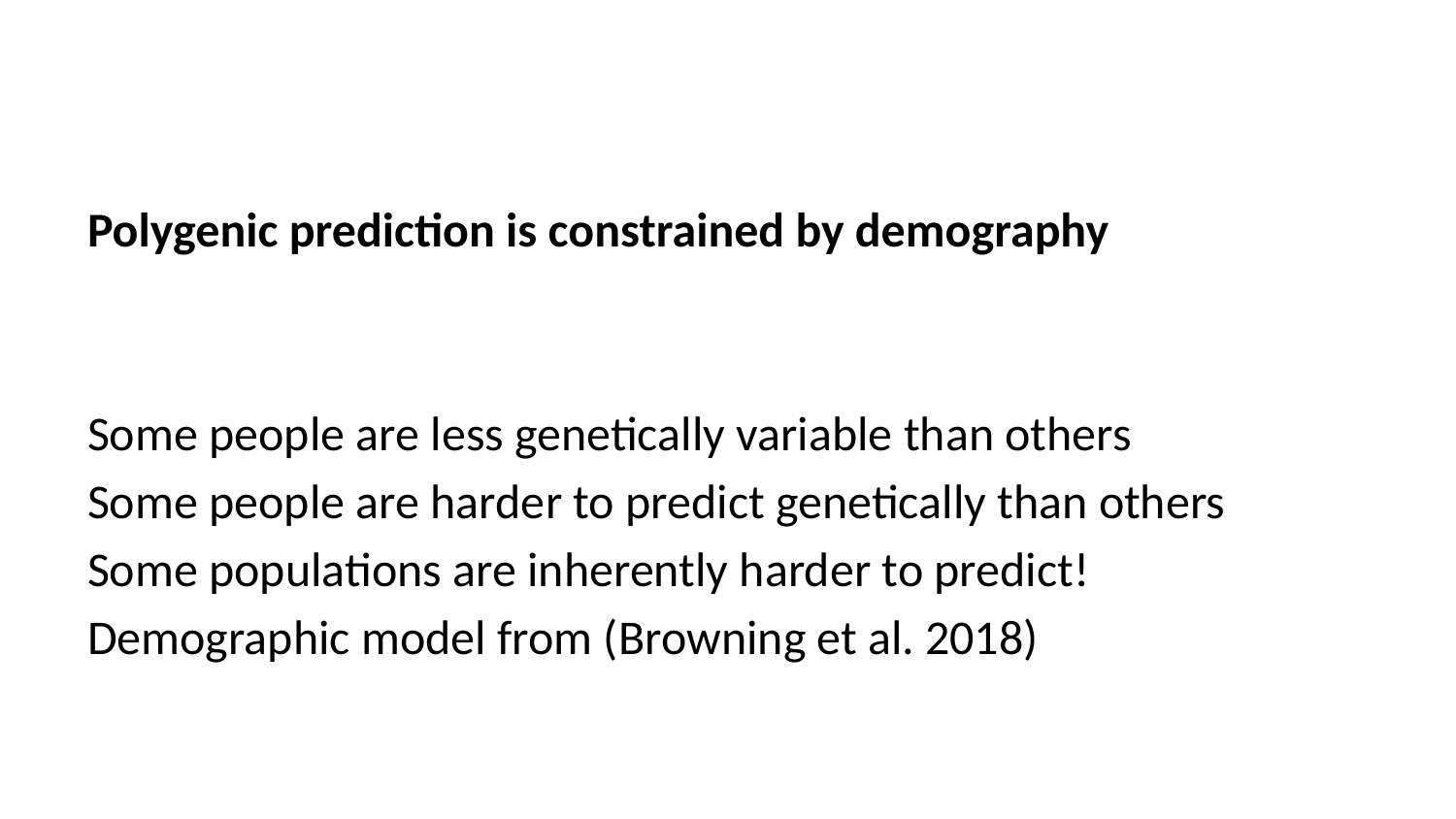

Polygenic prediction is constrained by demography

Some people are less genetically variable than others
Some people are harder to predict genetically than others
Some populations are inherently harder to predict!
Demographic model from (Browning et al. 2018)